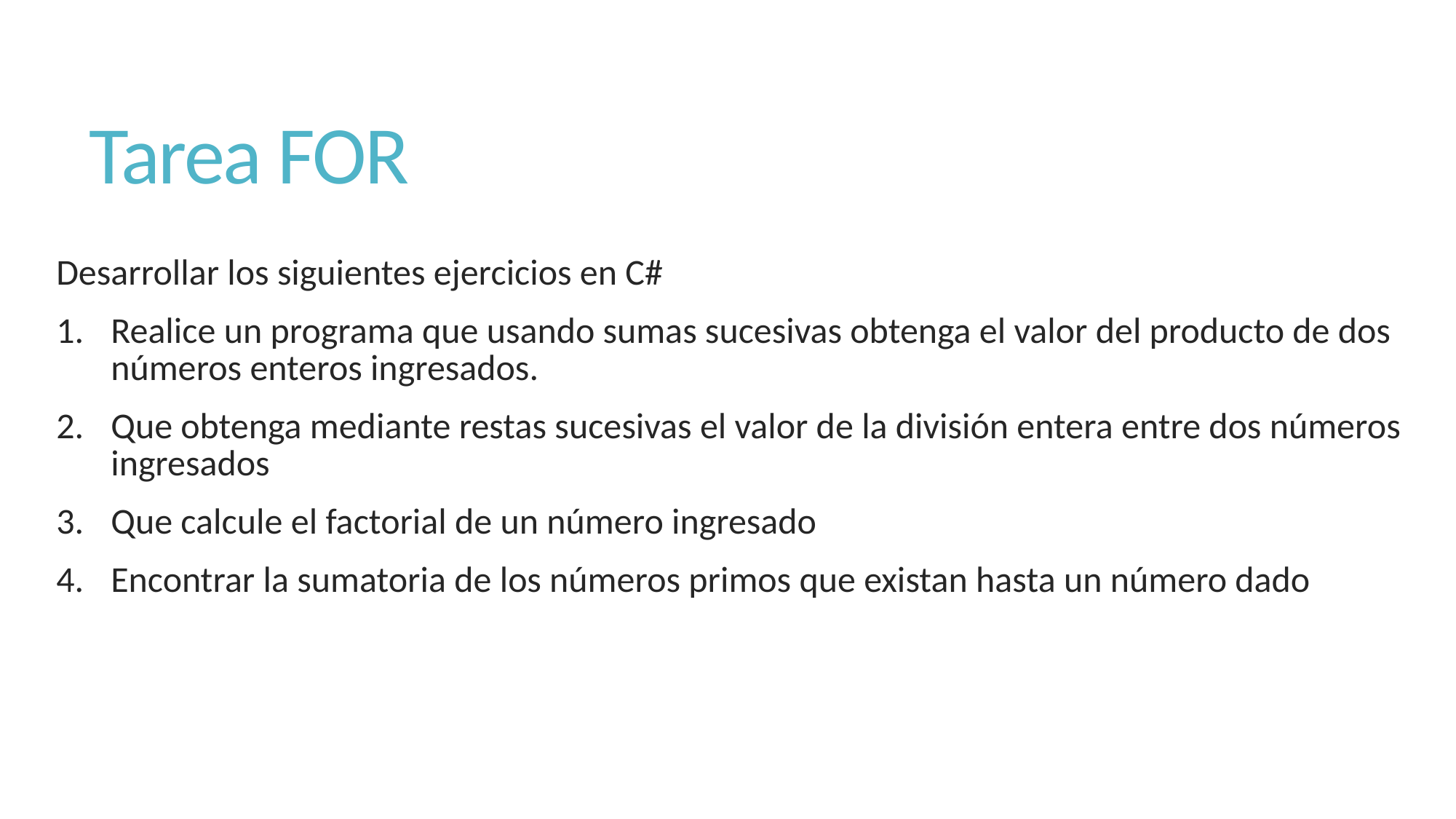

# Tarea FOR
Desarrollar los siguientes ejercicios en C#
Realice un programa que usando sumas sucesivas obtenga el valor del producto de dos números enteros ingresados.
Que obtenga mediante restas sucesivas el valor de la división entera entre dos números ingresados
Que calcule el factorial de un número ingresado
Encontrar la sumatoria de los números primos que existan hasta un número dado